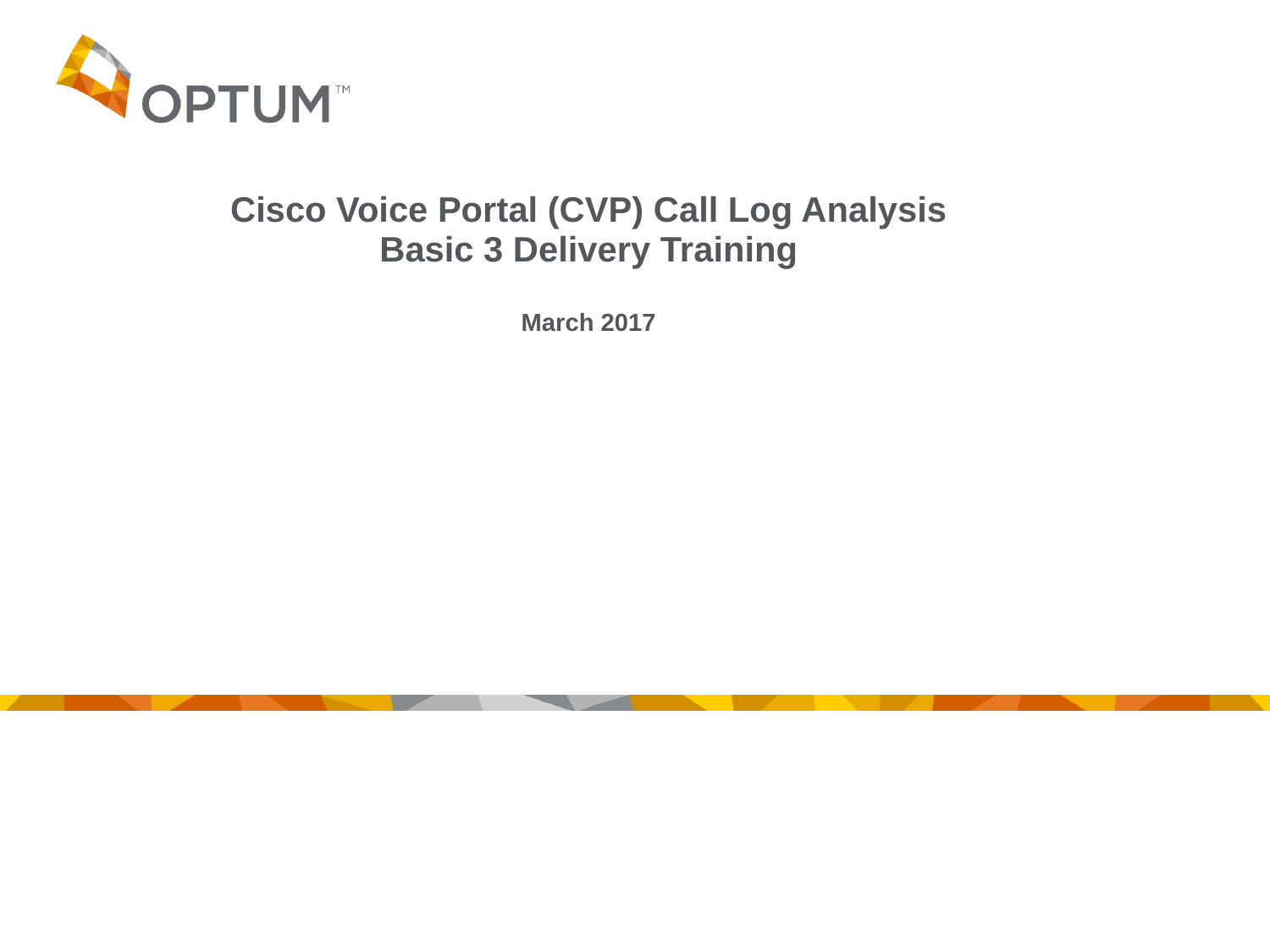

# Cisco Voice Portal (CVP) Call Log Analysis Basic 3 Delivery Training March 2017